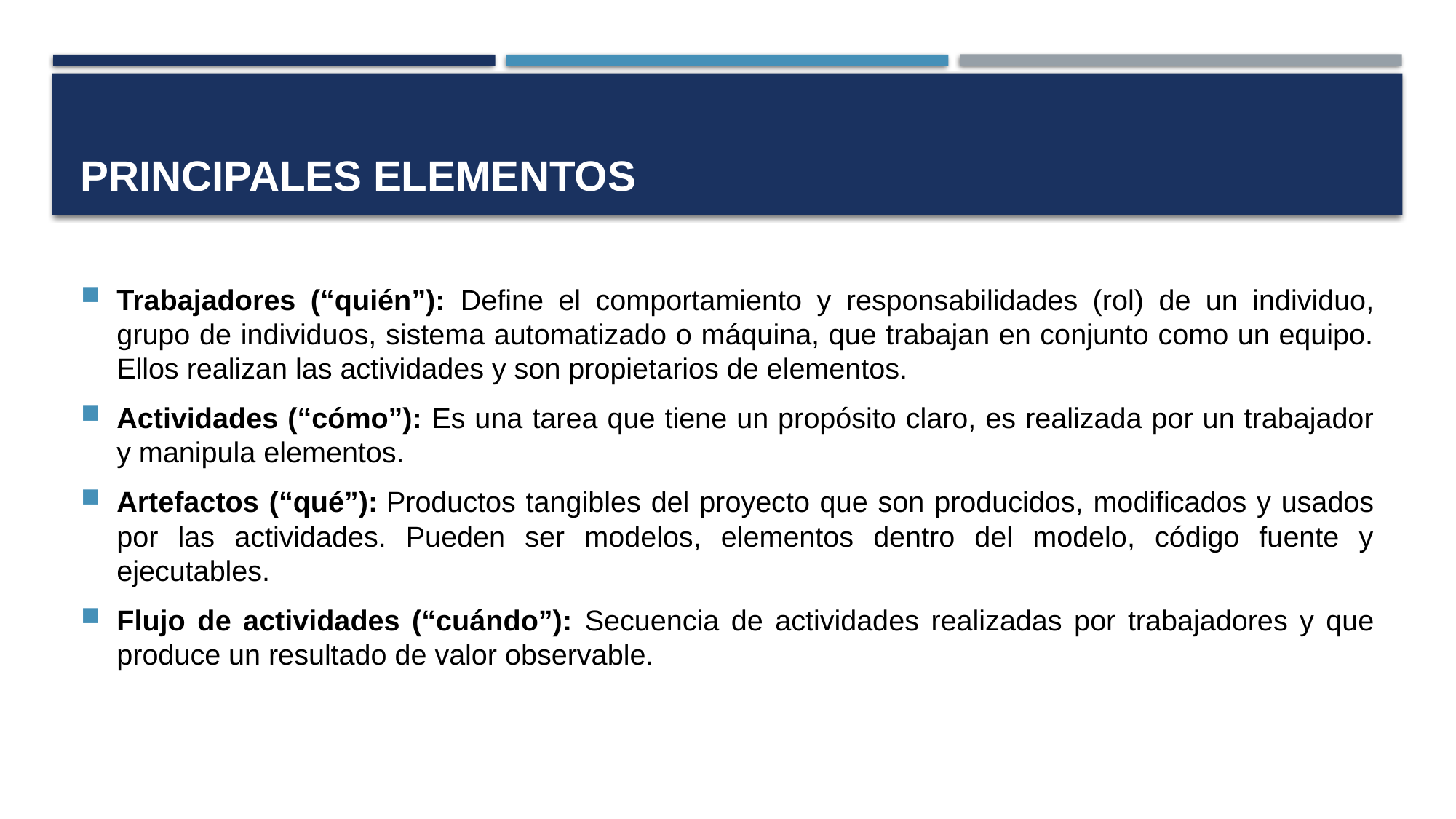

# Principales elementos
Trabajadores (“quién”): Define el comportamiento y responsabilidades (rol) de un individuo, grupo de individuos, sistema automatizado o máquina, que trabajan en conjunto como un equipo. Ellos realizan las actividades y son propietarios de elementos.
Actividades (“cómo”): Es una tarea que tiene un propósito claro, es realizada por un trabajador y manipula elementos.
Artefactos (“qué”): Productos tangibles del proyecto que son producidos, modificados y usados por las actividades. Pueden ser modelos, elementos dentro del modelo, código fuente y ejecutables.
Flujo de actividades (“cuándo”): Secuencia de actividades realizadas por trabajadores y que produce un resultado de valor observable.